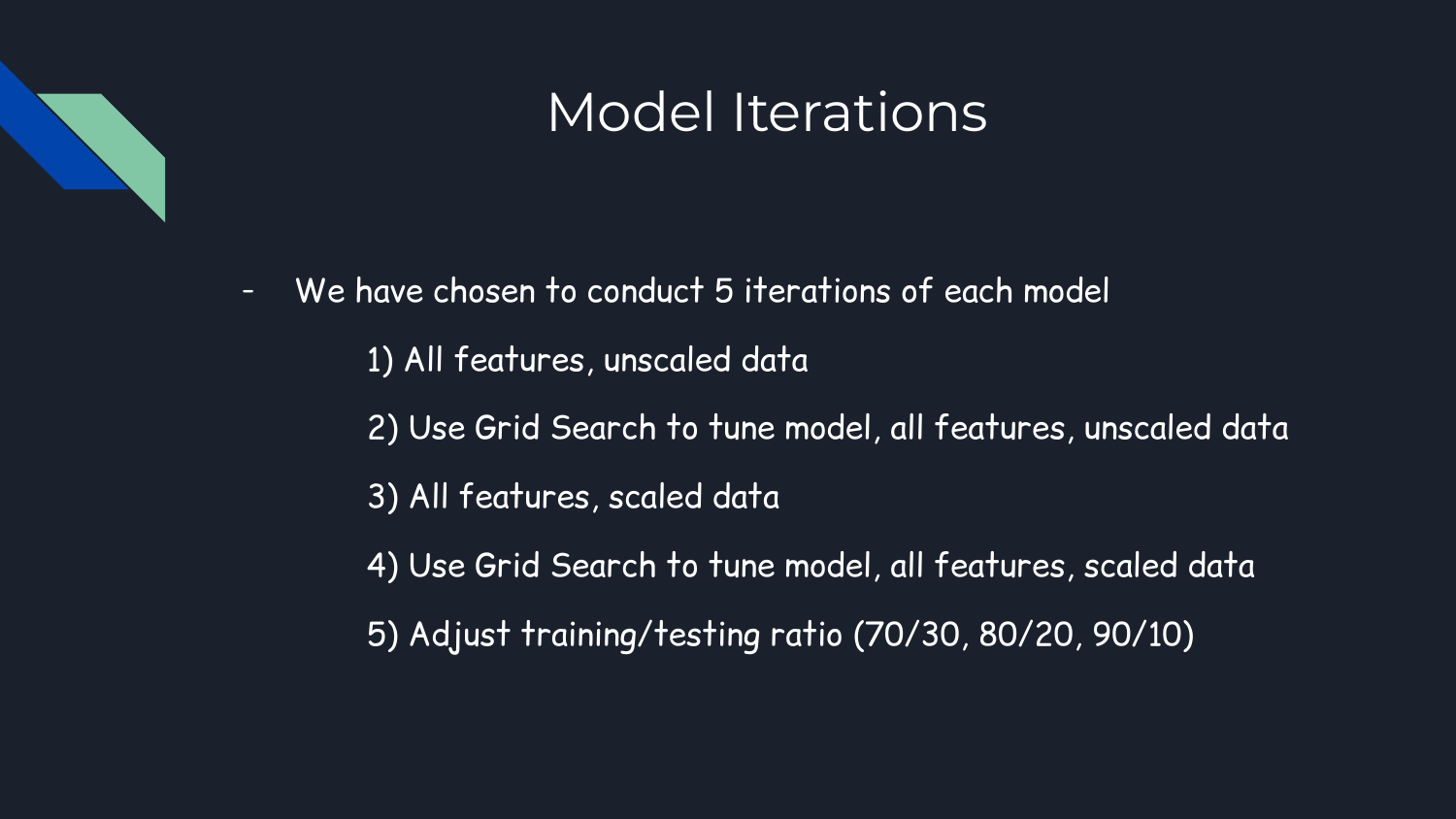

# Model Iterations
We have chosen to conduct 5 iterations of each model
1) All features, unscaled data
2) Use Grid Search to tune model, all features, unscaled data
3) All features, scaled data
4) Use Grid Search to tune model, all features, scaled data
5) Adjust training/testing ratio (70/30, 80/20, 90/10)